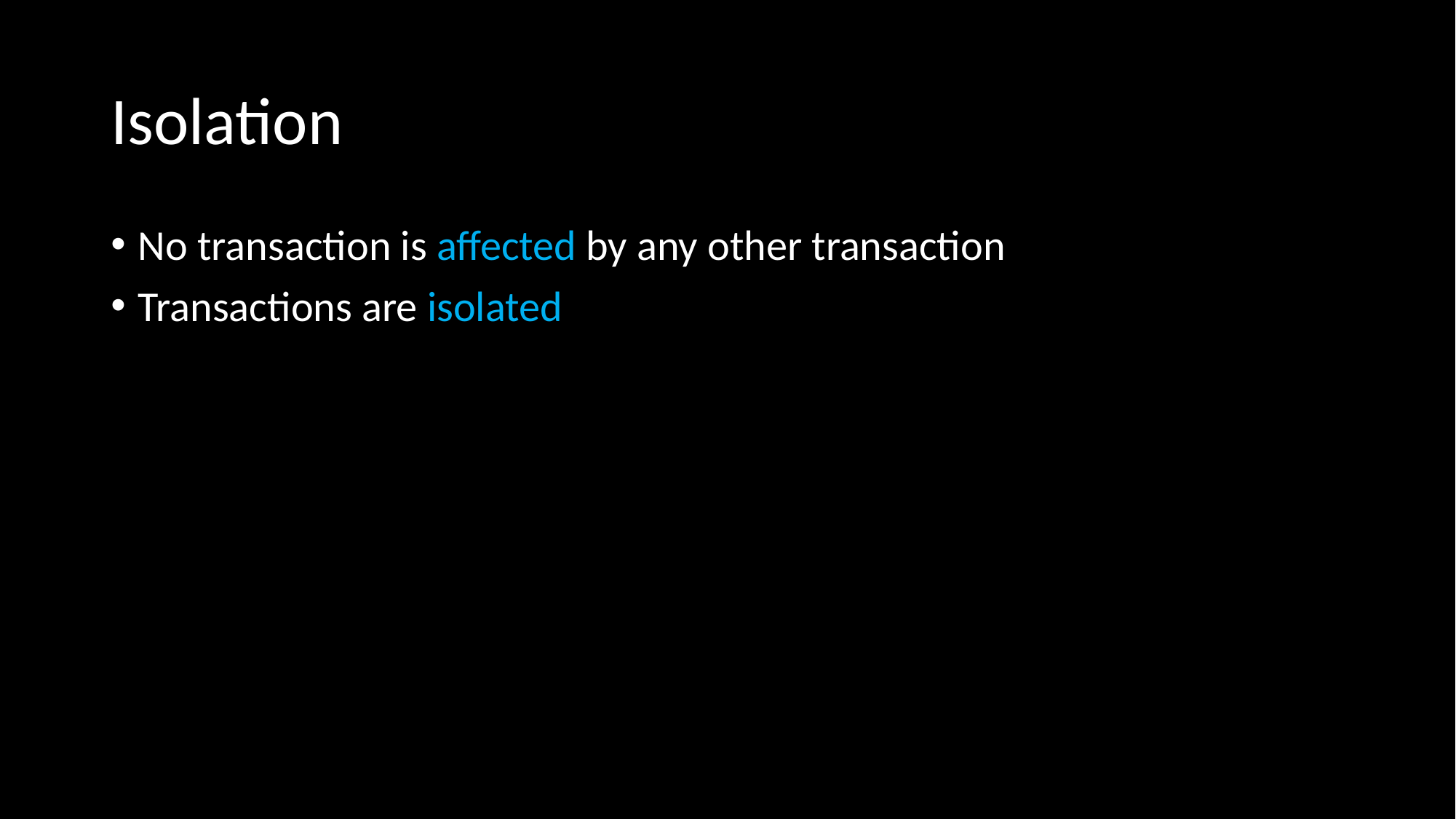

# Isolation
No transaction is affected by any other transaction
Transactions are isolated